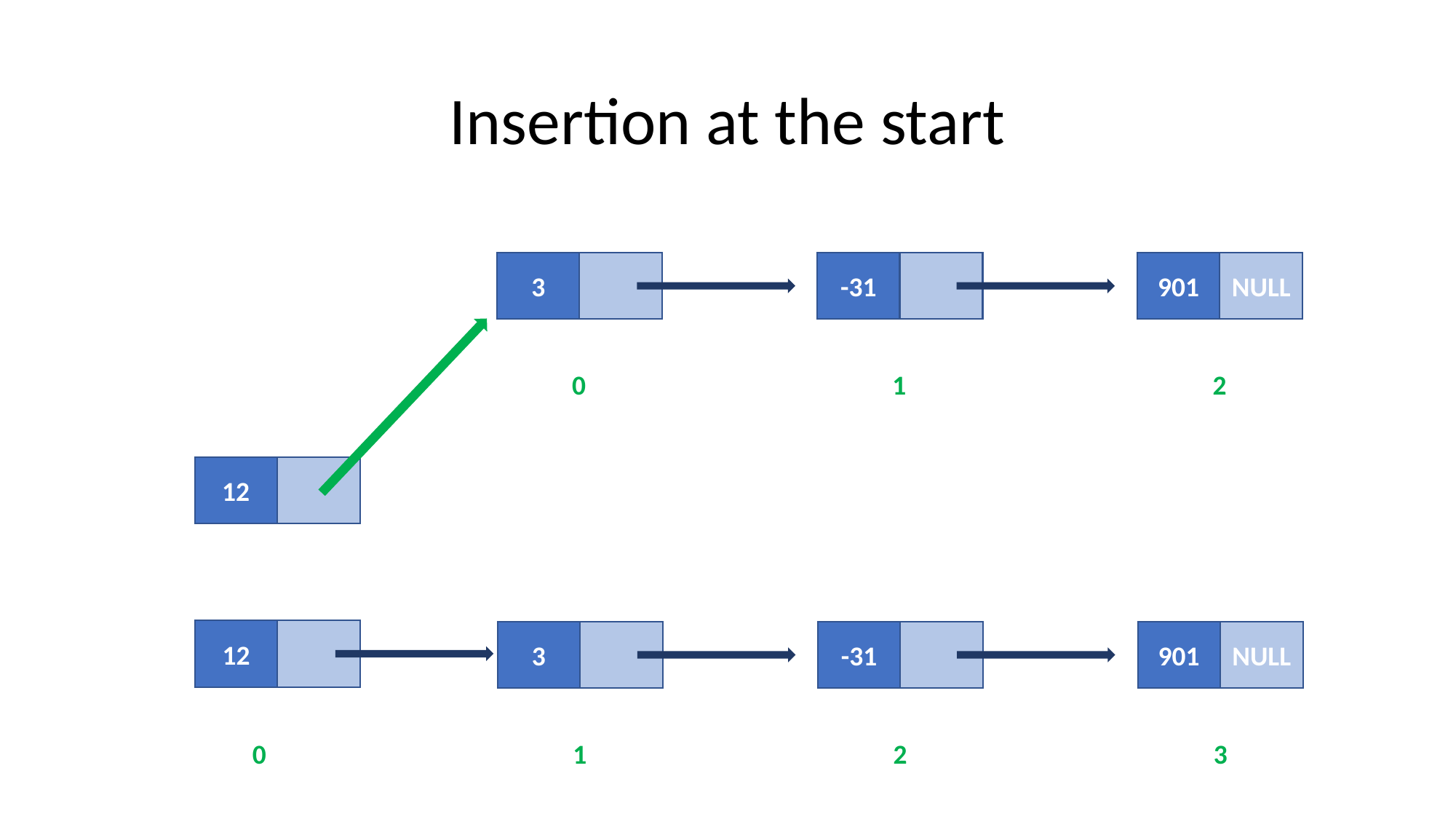

# Insertion at the start
901
NULL
-31

3

0
1
2

12

12

901
NULL
-31

3

0
1
2
3